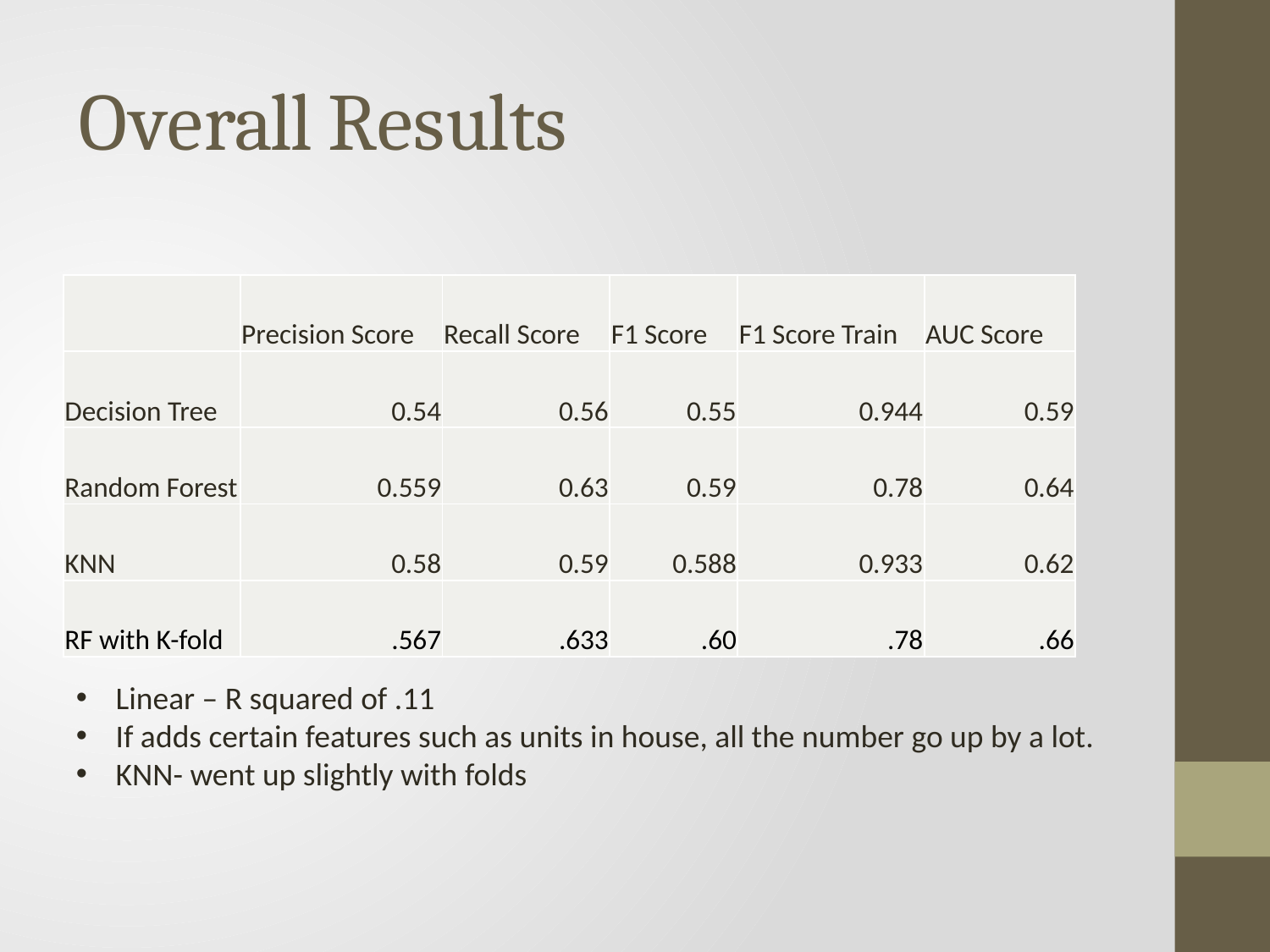

# Overall Results
|  | Precision Score | Recall Score | F1 Score | F1 Score Train | AUC Score |
| --- | --- | --- | --- | --- | --- |
| Decision Tree | 0.54 | 0.56 | 0.55 | 0.944 | 0.59 |
| Random Forest | 0.559 | 0.63 | 0.59 | 0.78 | 0.64 |
| KNN | 0.58 | 0.59 | 0.588 | 0.933 | 0.62 |
| RF with K-fold | .567 | .633 | .60 | .78 | .66 |
Linear – R squared of .11
If adds certain features such as units in house, all the number go up by a lot.
KNN- went up slightly with folds